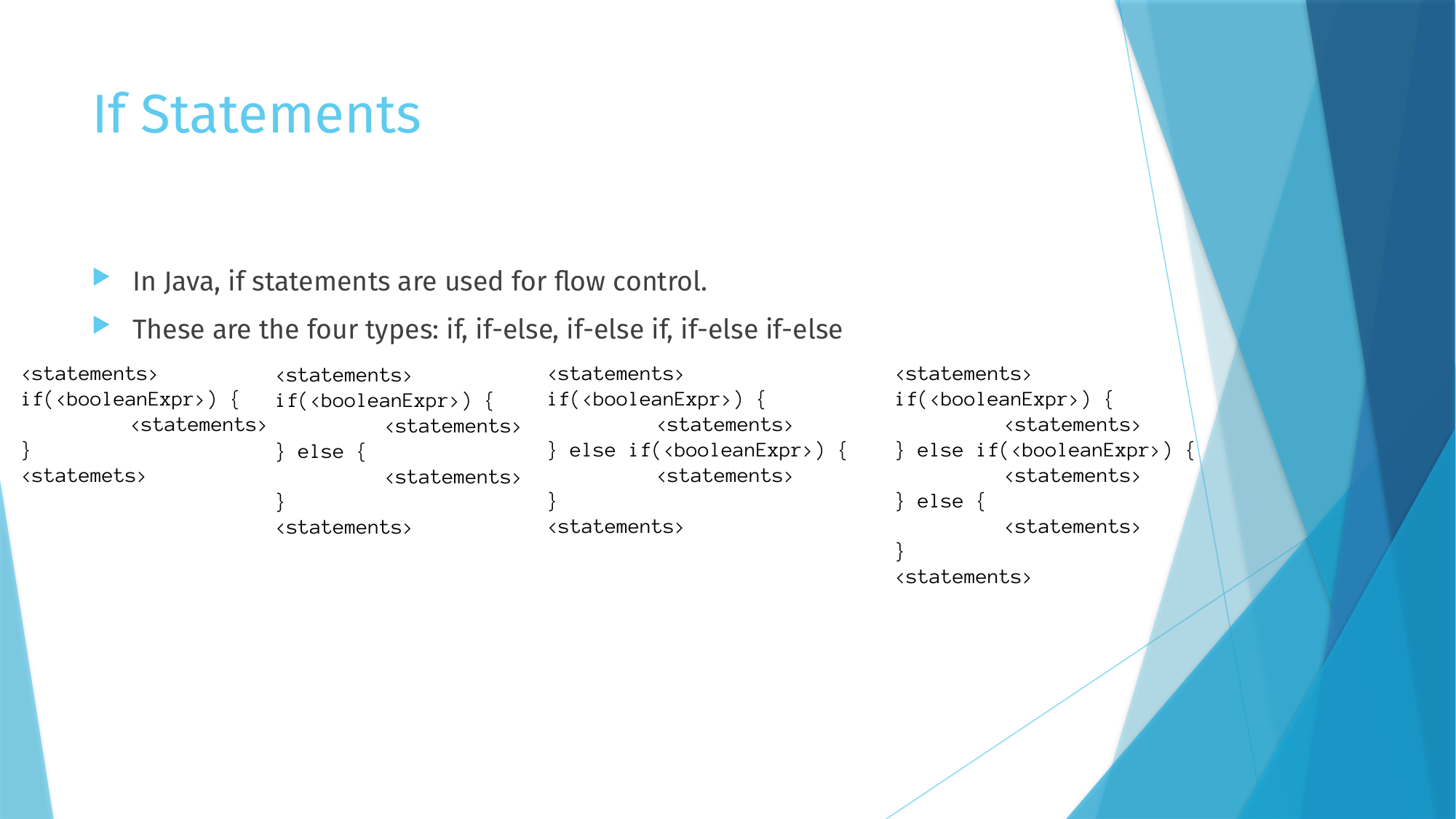

# If Statements
In Java, if statements are used for flow control.
These are the four types: if, if-else, if-else if, if-else if-else
<statements>
if(<booleanExpr>) {
	<statements>
}
<statemets>
<statements>
if(<booleanExpr>) {
	<statements>
} else if(<booleanExpr>) {
	<statements>
}
<statements>
<statements>
if(<booleanExpr>) {
	<statements>
} else if(<booleanExpr>) {
	<statements>
} else {
	<statements>
}
<statements>
<statements>
if(<booleanExpr>) {
	<statements>
} else {
	<statements>
}
<statements>